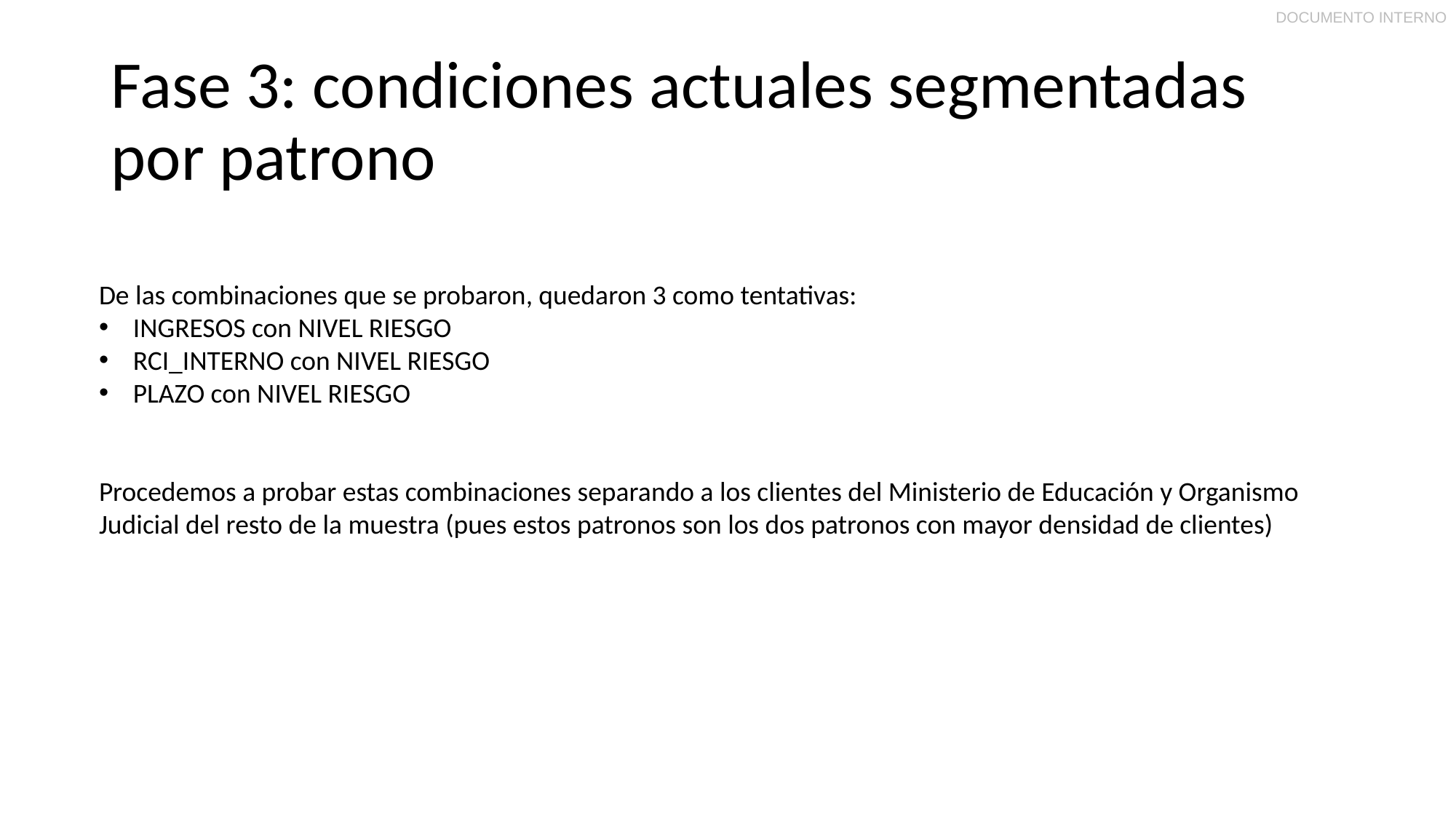

# Fase 3: condiciones actuales segmentadas por patrono
De las combinaciones que se probaron, quedaron 3 como tentativas:
INGRESOS con NIVEL RIESGO
RCI_INTERNO con NIVEL RIESGO
PLAZO con NIVEL RIESGO

Procedemos a probar estas combinaciones separando a los clientes del Ministerio de Educación y Organismo Judicial del resto de la muestra (pues estos patronos son los dos patronos con mayor densidad de clientes)